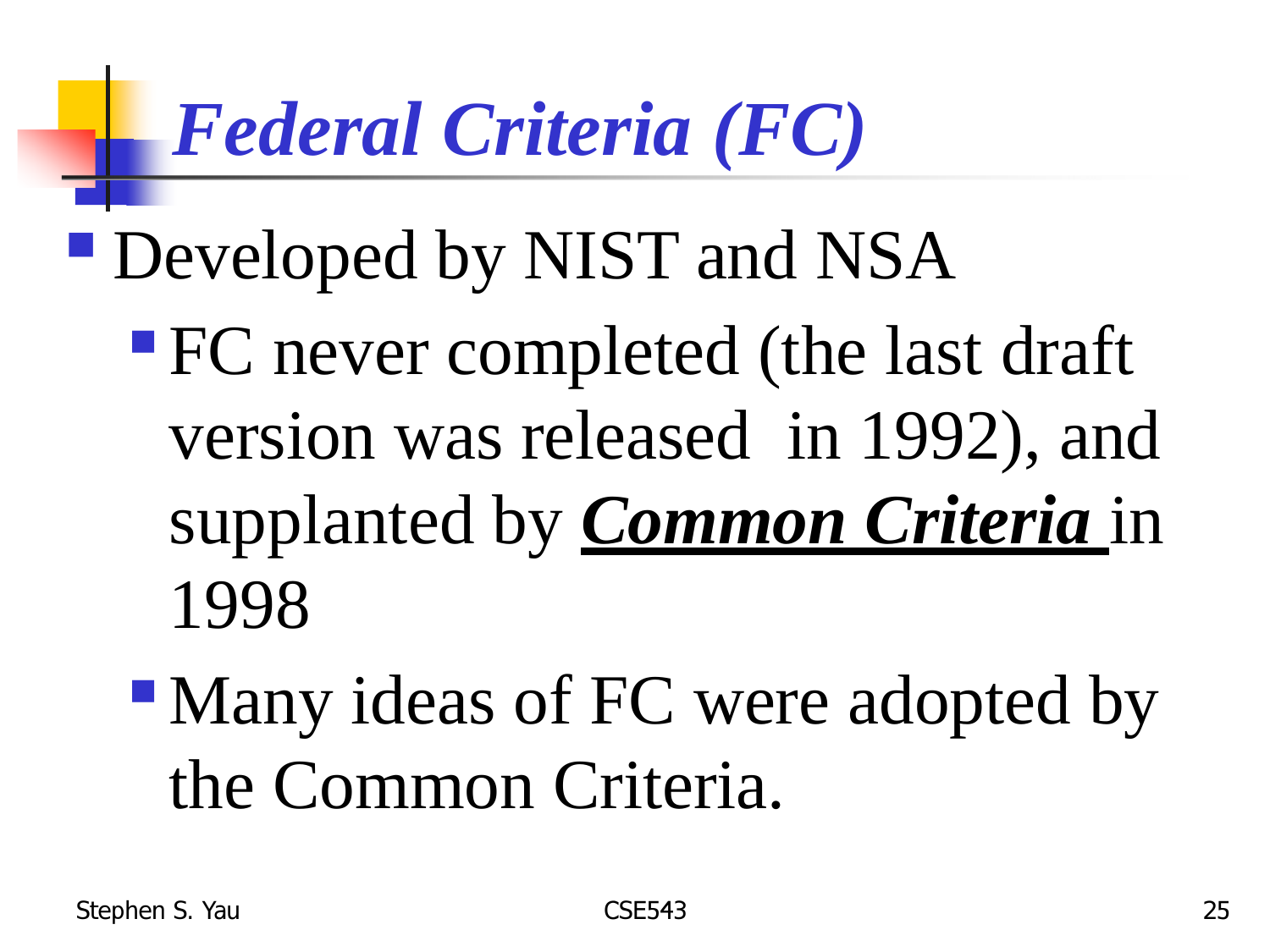

# Federal Criteria (FC)
Developed by NIST and NSA
FC never completed (the last draft version was released  in 1992), and supplanted by Common Criteria in  1998
Many ideas of FC were adopted by the Common Criteria.
CSE543
25
Stephen S. Yau